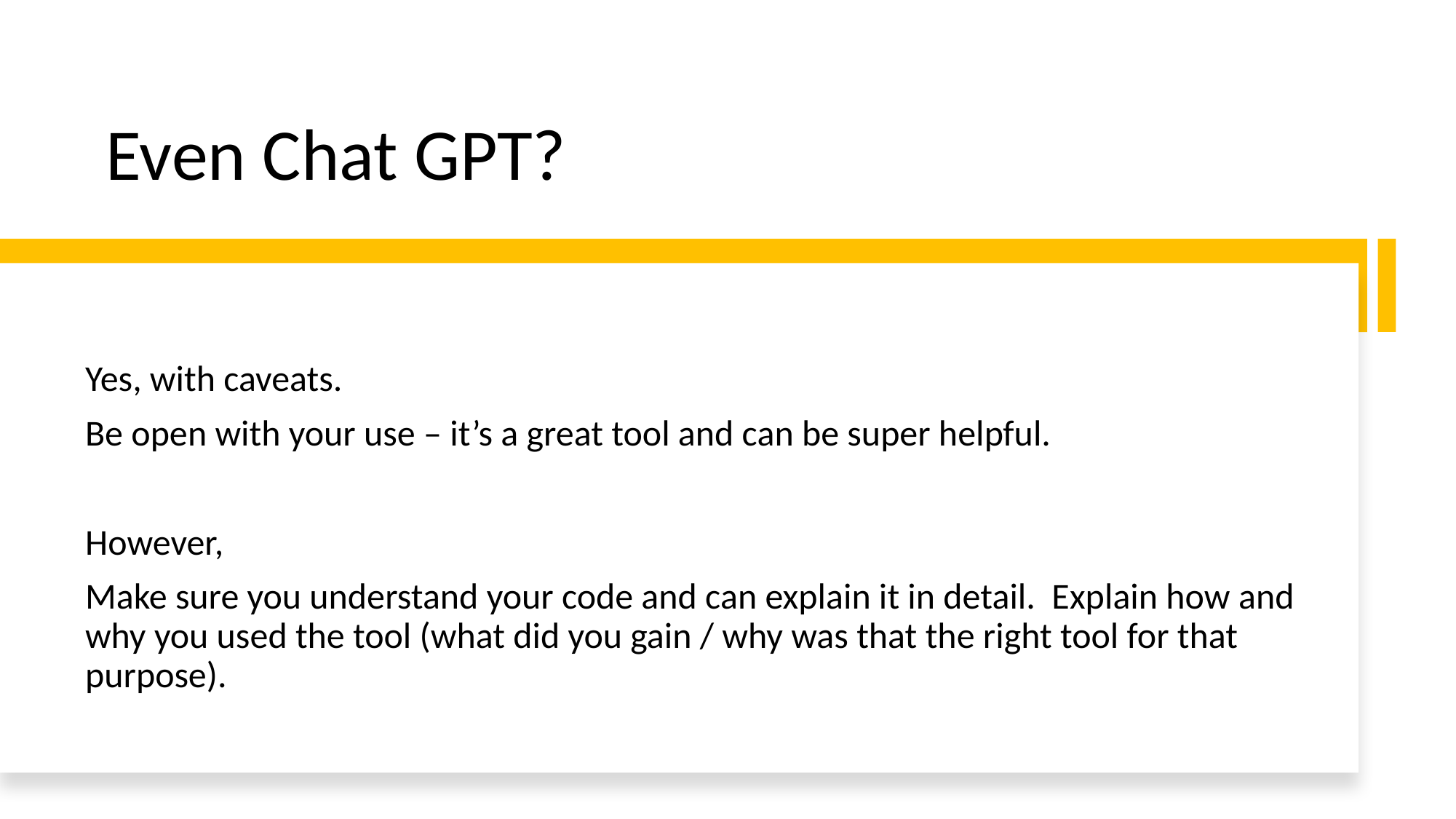

# Even Chat GPT?

Yes, with caveats.
Be open with your use – it’s a great tool and can be super helpful.

However,
Make sure you understand your code and can explain it in detail.  Explain how and why you used the tool (what did you gain / why was that the right tool for that purpose).